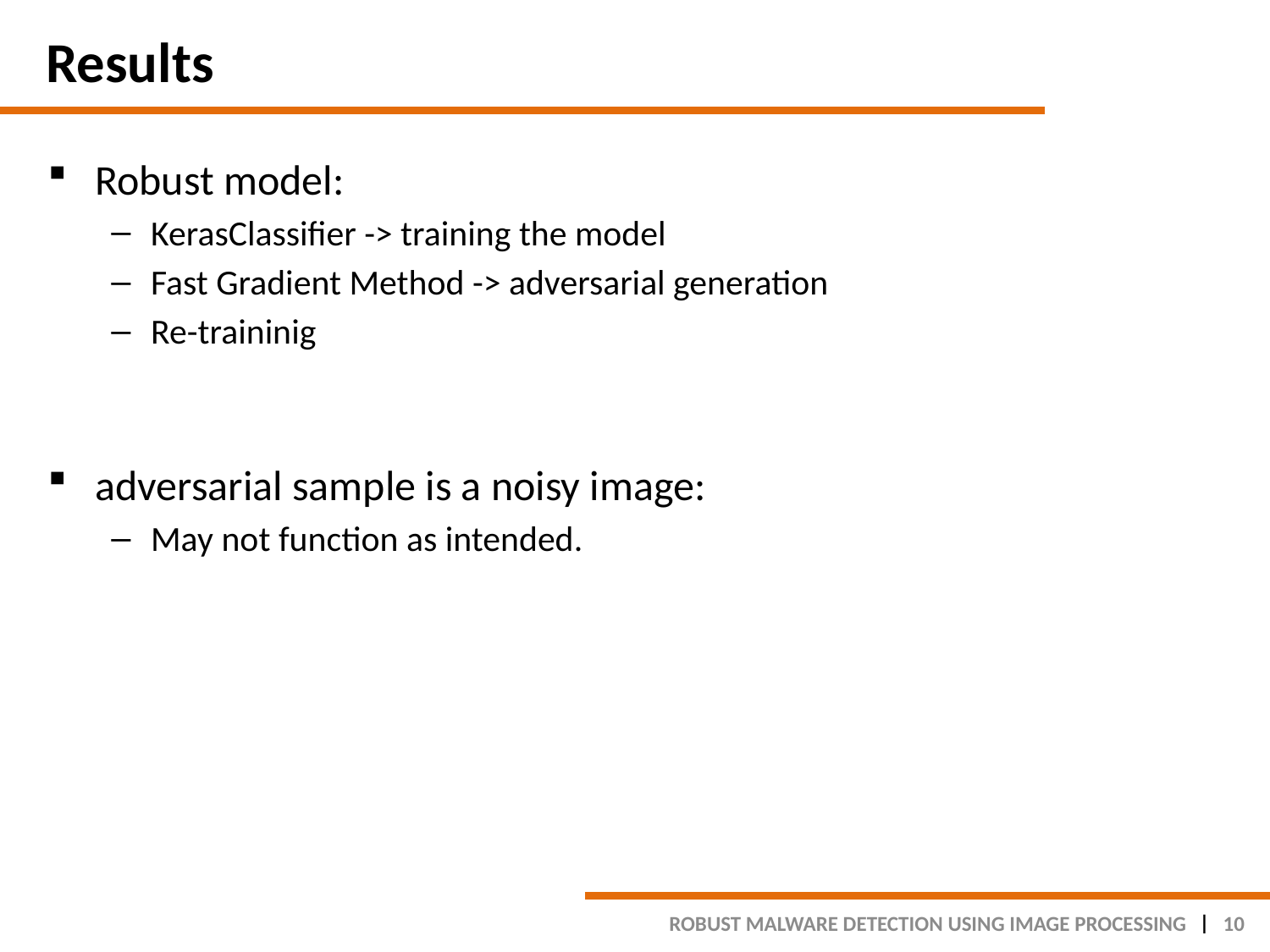

# Results
Robust model:
KerasClassifier -> training the model
Fast Gradient Method -> adversarial generation
Re-traininig

adversarial sample is a noisy image:
May not function as intended.
ROBUST MALWARE DETECTION USING IMAGE PROCESSING
10